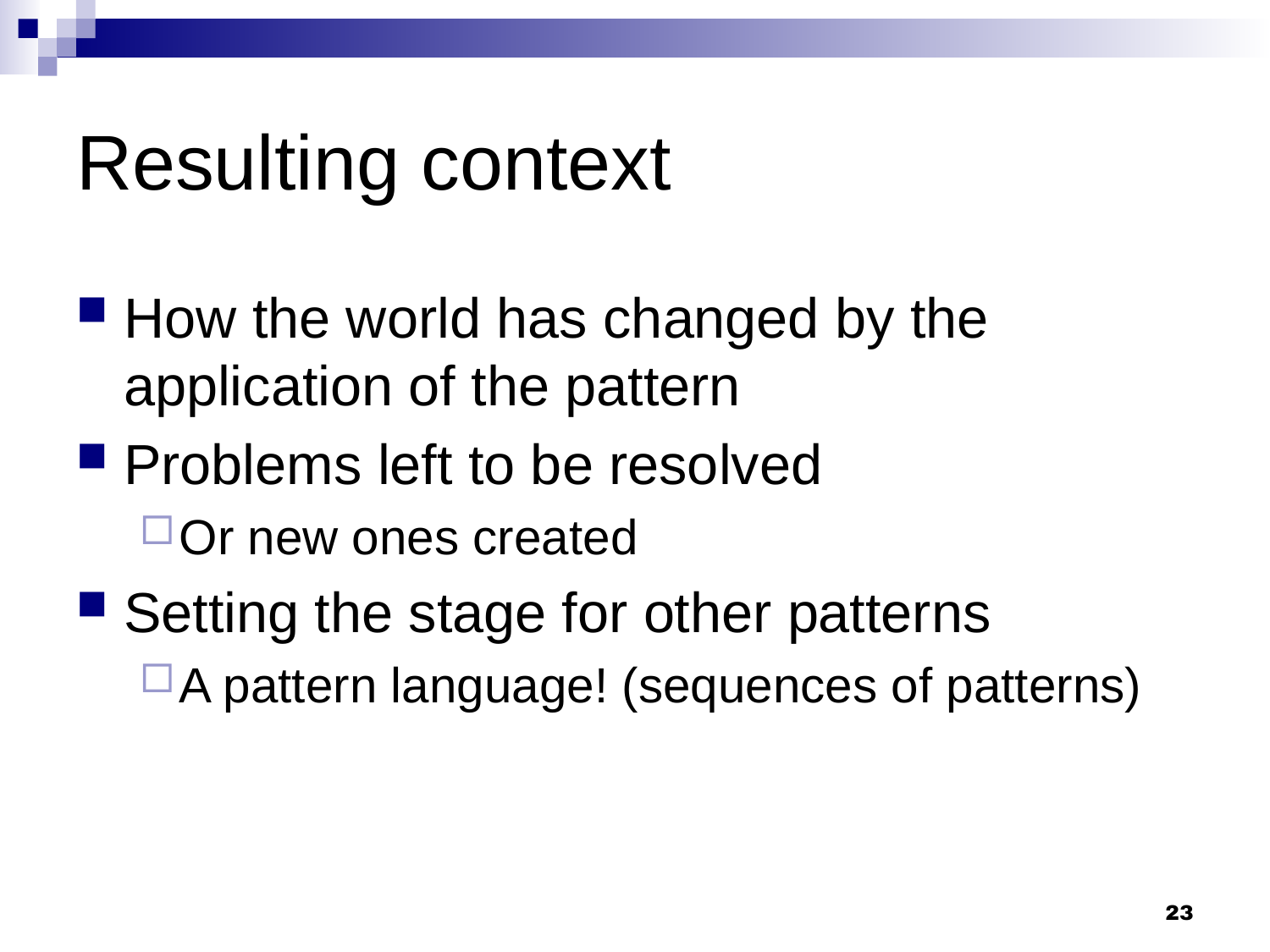

# Resulting context
How the world has changed by the application of the pattern
Problems left to be resolved
Or new ones created
Setting the stage for other patterns
A pattern language! (sequences of patterns)
23